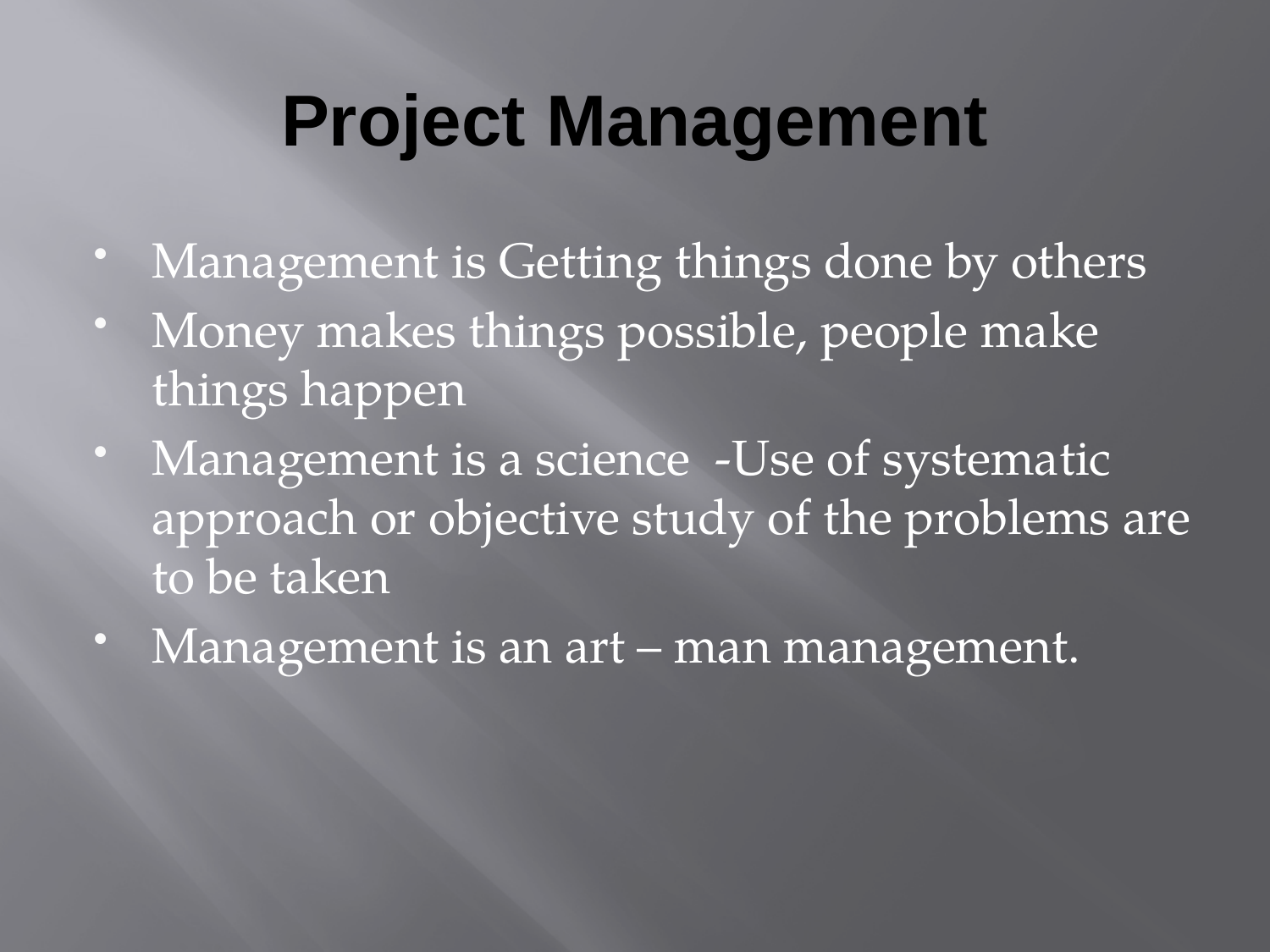

# Project Management
Management is Getting things done by others
Money makes things possible, people make things happen
Management is a science  -Use of systematic approach or objective study of the problems are to be taken
Management is an art – man management.